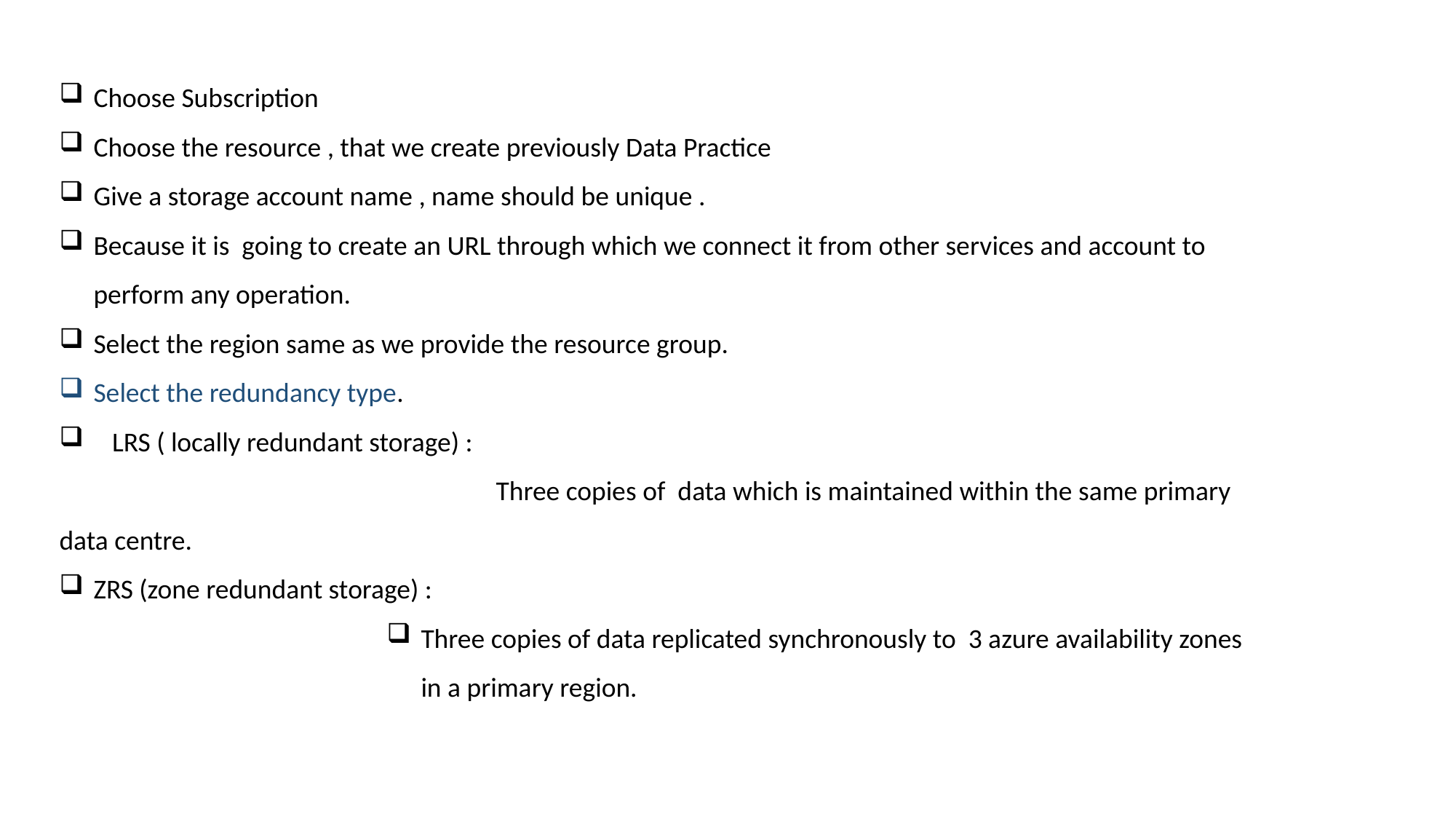

Choose Subscription
Choose the resource , that we create previously Data Practice
Give a storage account name , name should be unique .
Because it is  going to create an URL through which we connect it from other services and account to perform any operation.
Select the region same as we provide the resource group.
Select the redundancy type.
   LRS ( locally redundant storage) :
				Three copies of  data which is maintained within the same primary data centre.
ZRS (zone redundant storage) :
Three copies of data replicated synchronously to  3 azure availability zones in a primary region.